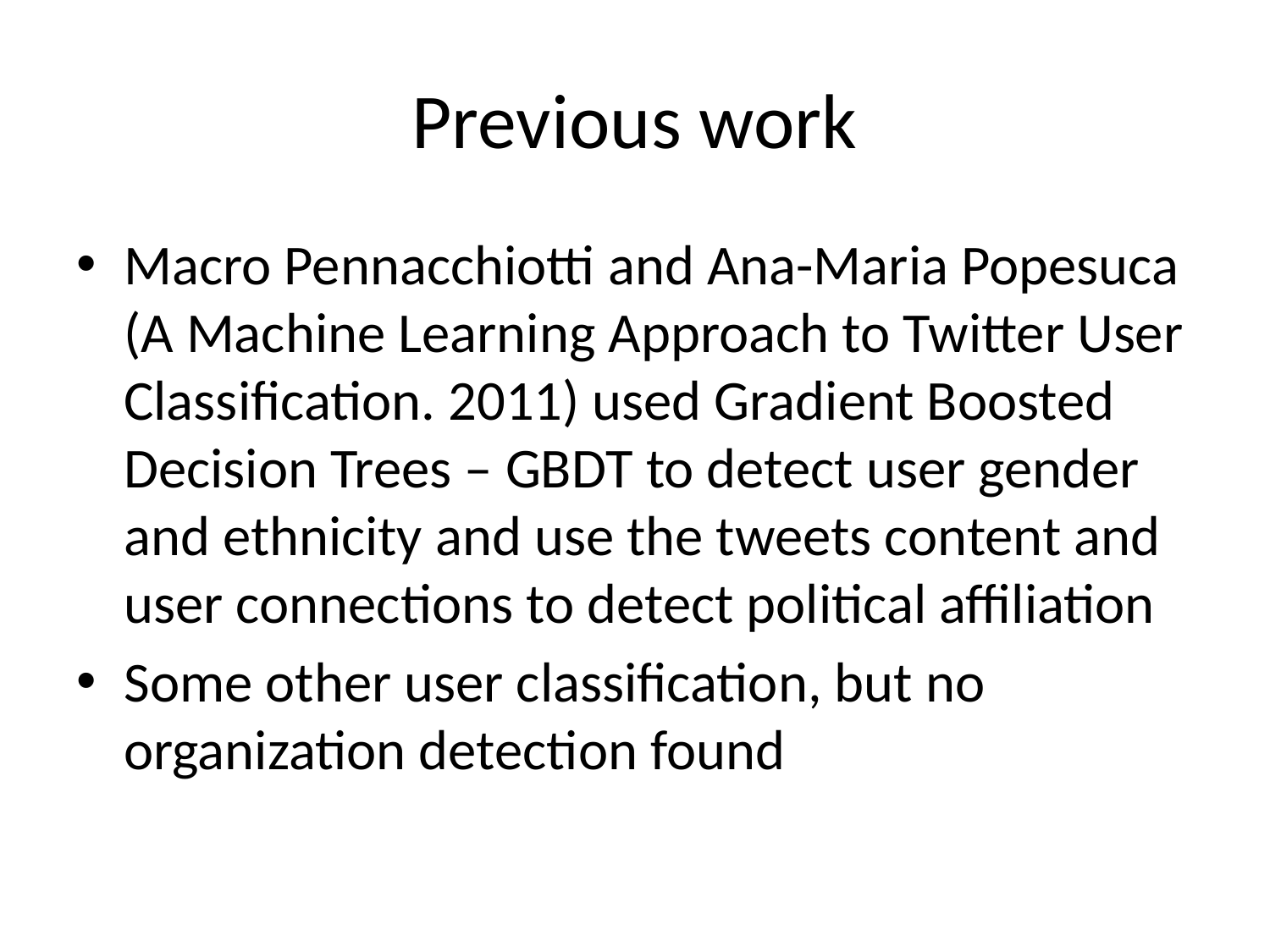

# Previous work
Macro Pennacchiotti and Ana-Maria Popesuca (A Machine Learning Approach to Twitter User Classification. 2011) used Gradient Boosted Decision Trees – GBDT to detect user gender and ethnicity and use the tweets content and user connections to detect political affiliation
Some other user classification, but no organization detection found